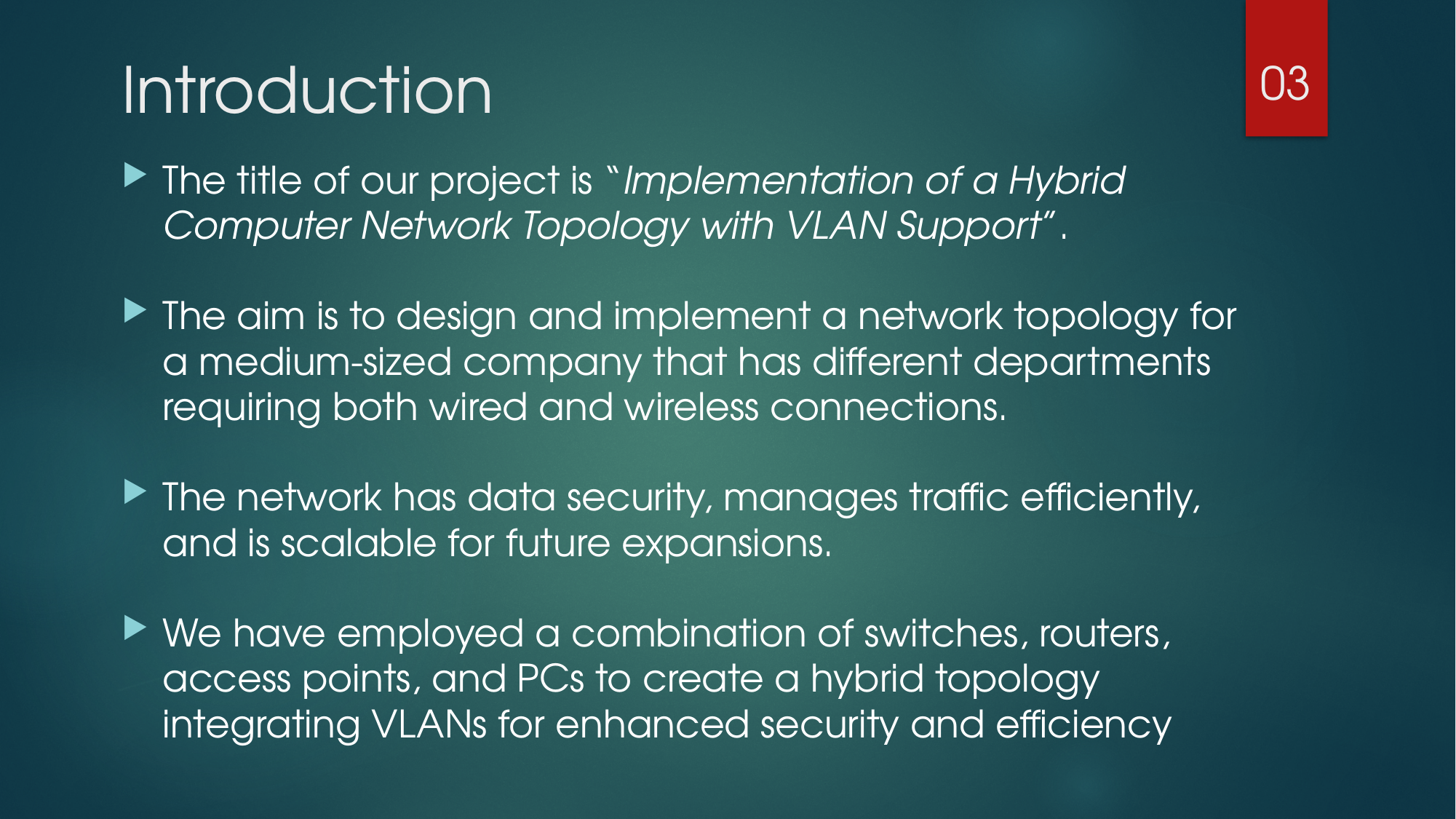

# Introduction
03
The title of our project is “Implementation of a Hybrid Computer Network Topology with VLAN Support”.

The aim is to design and implement a network topology for a medium-sized company that has different departments requiring both wired and wireless connections.

The network has data security, manages traffic efficiently, and is scalable for future expansions.

We have employed a combination of switches, routers, access points, and PCs to create a hybrid topology integrating VLANs for enhanced security and efficiency